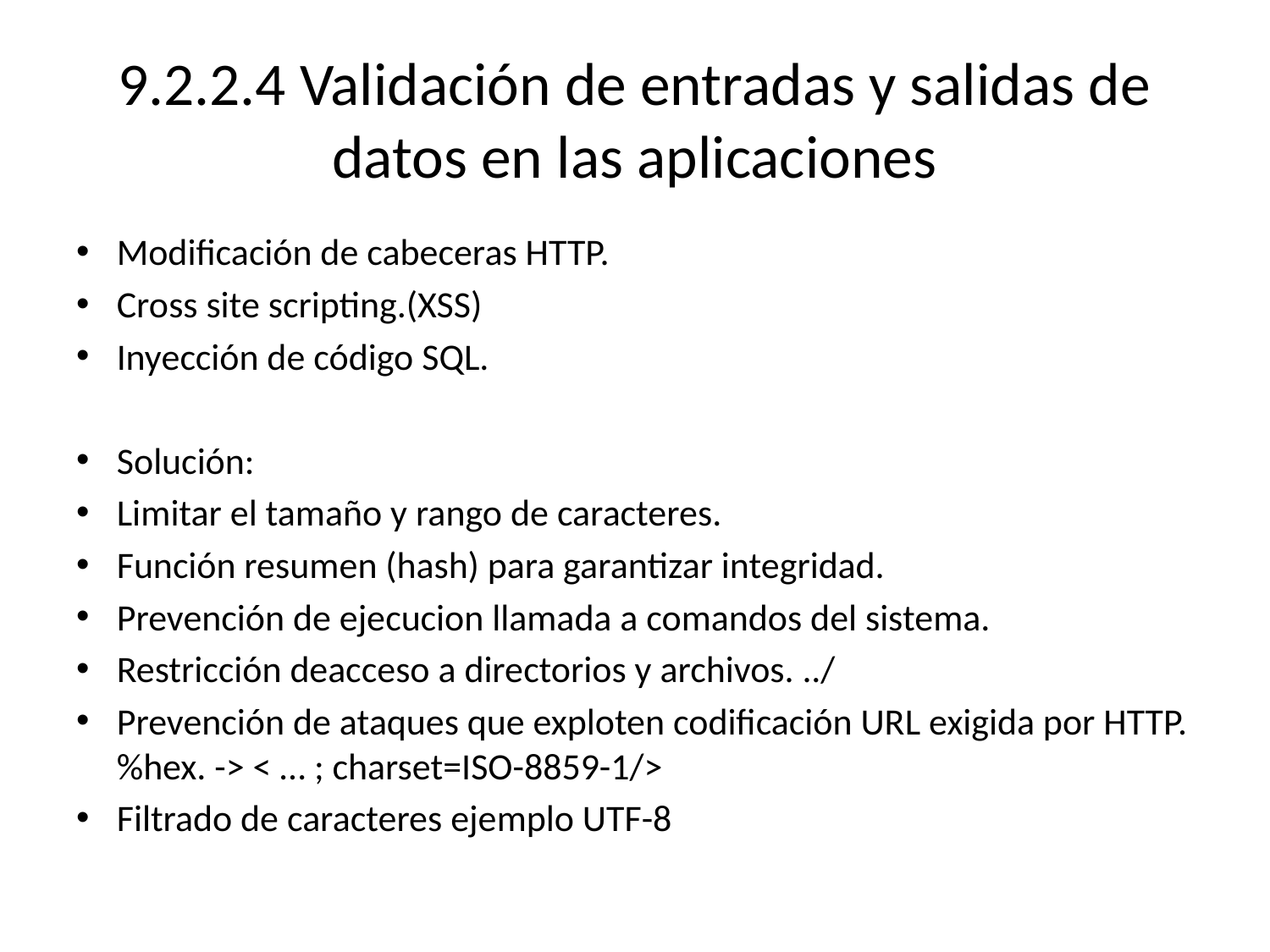

# 9.2.2.4 Validación de entradas y salidas de datos en las aplicaciones
Modificación de cabeceras HTTP.
Cross site scripting.(XSS)
Inyección de código SQL.

Solución:
Limitar el tamaño y rango de caracteres.
Función resumen (hash) para garantizar integridad.
Prevención de ejecucion llamada a comandos del sistema.
Restricción deacceso a directorios y archivos. ../
Prevención de ataques que exploten codificación URL exigida por HTTP. %hex. -> < … ; charset=ISO-8859-1/>
Filtrado de caracteres ejemplo UTF-8